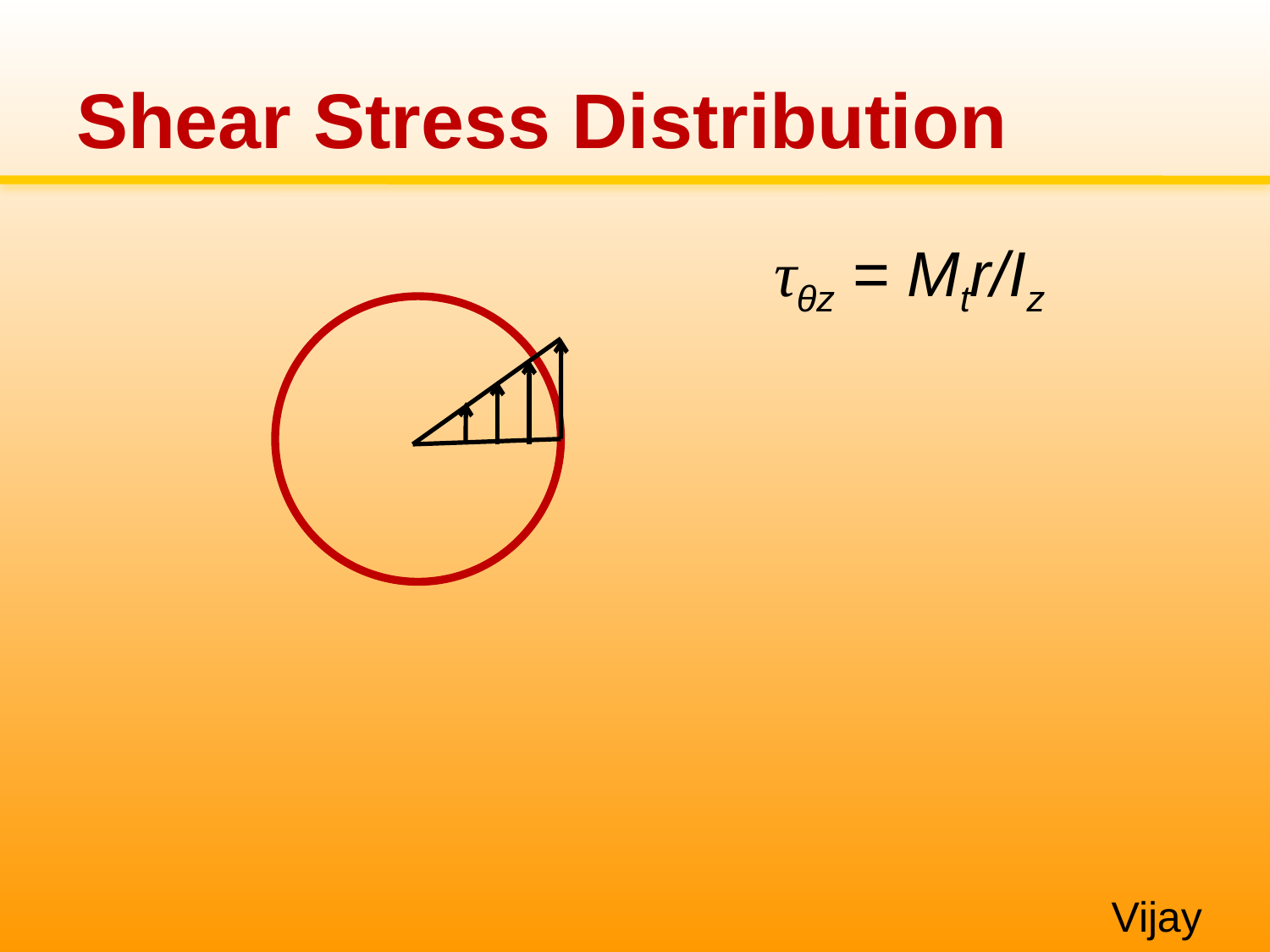

# Shear Stress Distribution
τθz = Mtr/Iz